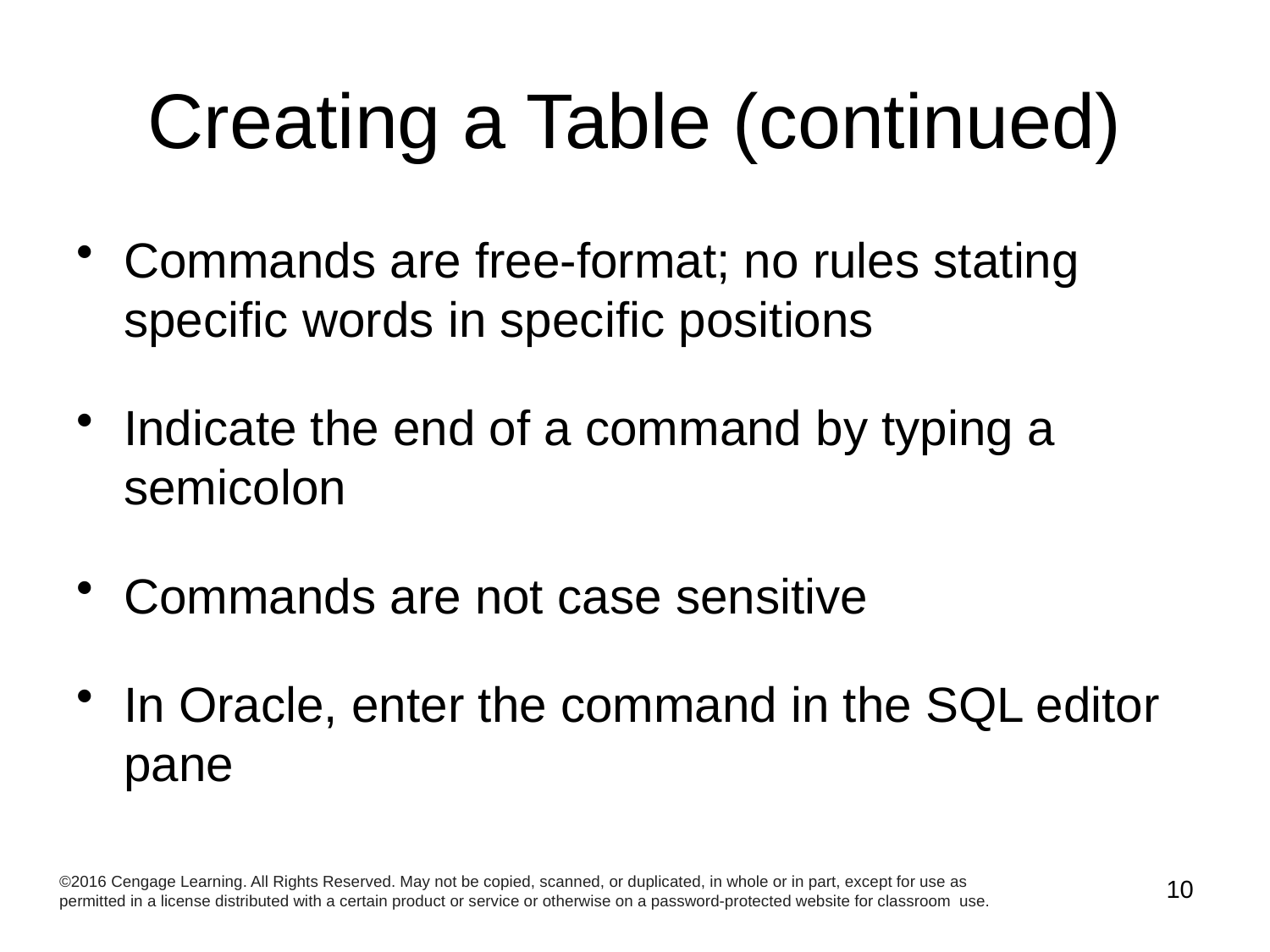

# Creating a Table (continued)
Commands are free-format; no rules stating specific words in specific positions
Indicate the end of a command by typing a semicolon
Commands are not case sensitive
In Oracle, enter the command in the SQL editor pane

©2016 Cengage Learning. All Rights Reserved. May not be copied, scanned, or duplicated, in whole or in part, except for use as permitted in a license distributed with a certain product or service or otherwise on a password-protected website for classroom  use.
10